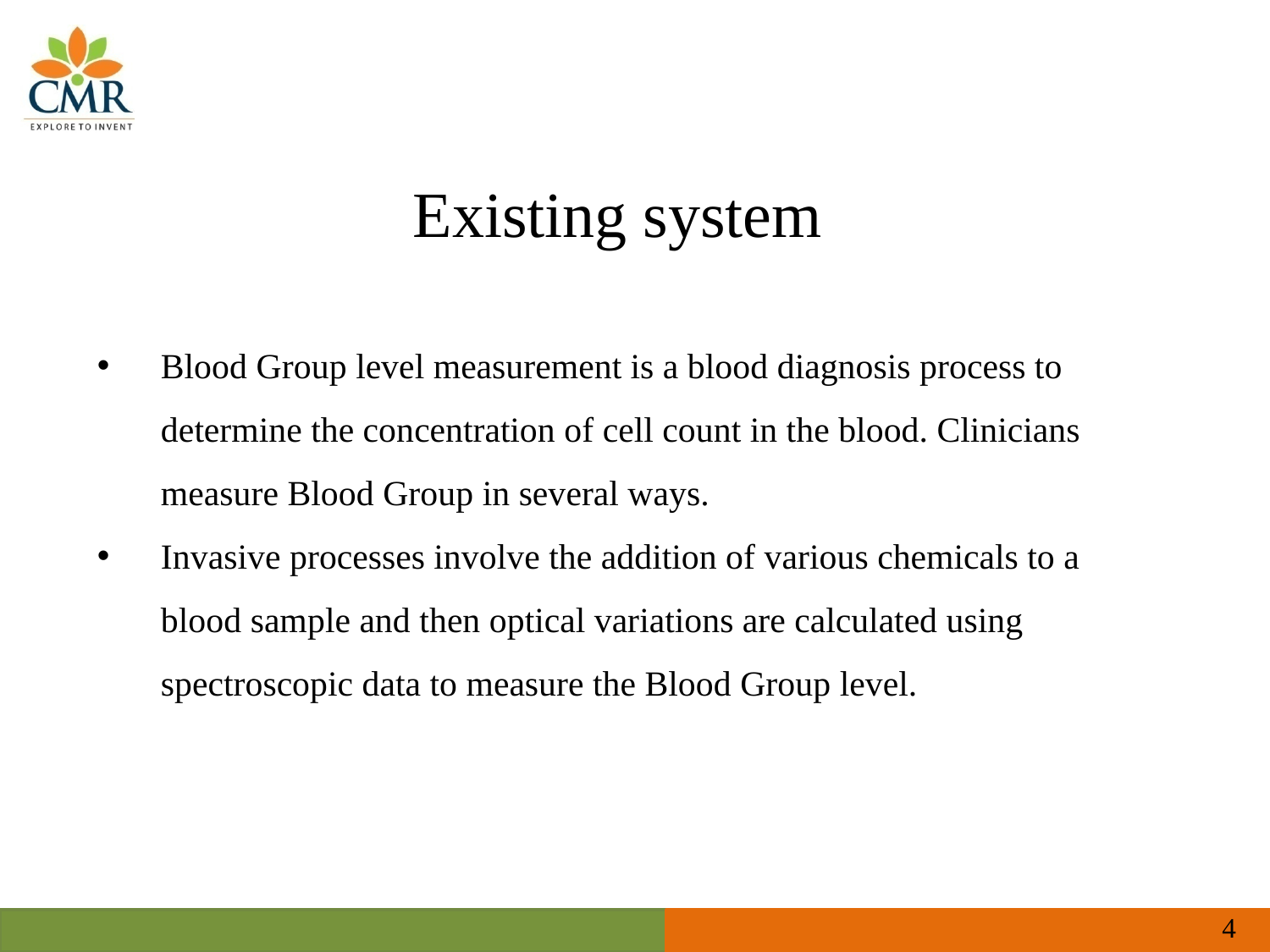

# Existing system
Blood Group level measurement is a blood diagnosis process to determine the concentration of cell count in the blood. Clinicians measure Blood Group in several ways.
Invasive processes involve the addition of various chemicals to a blood sample and then optical variations are calculated using spectroscopic data to measure the Blood Group level.
4